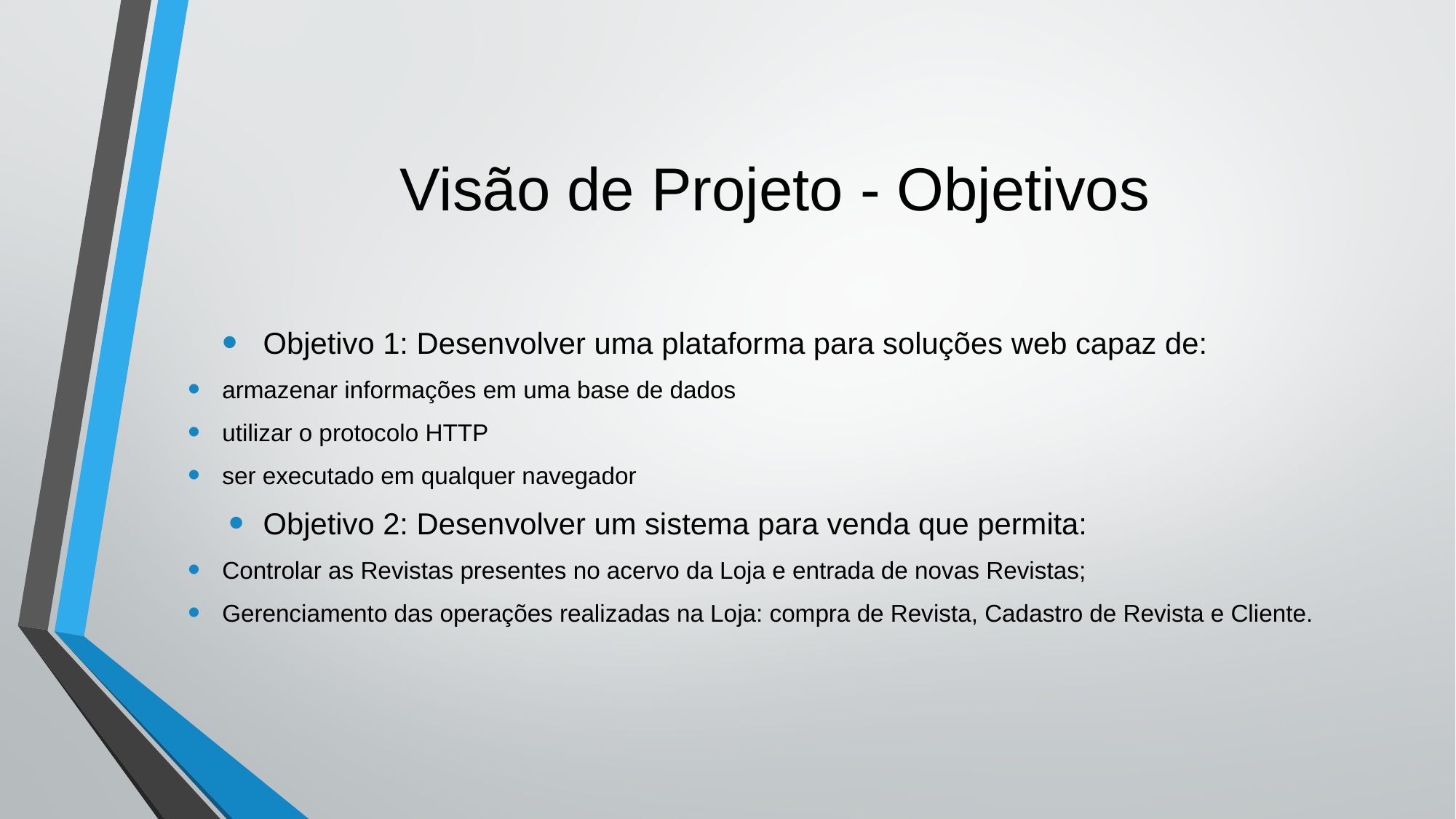

# Visão de Projeto - Objetivos
Objetivo 1: Desenvolver uma plataforma para soluções web capaz de:
armazenar informações em uma base de dados
utilizar o protocolo HTTP
ser executado em qualquer navegador
Objetivo 2: Desenvolver um sistema para venda que permita:
Controlar as Revistas presentes no acervo da Loja e entrada de novas Revistas;
Gerenciamento das operações realizadas na Loja: compra de Revista, Cadastro de Revista e Cliente.